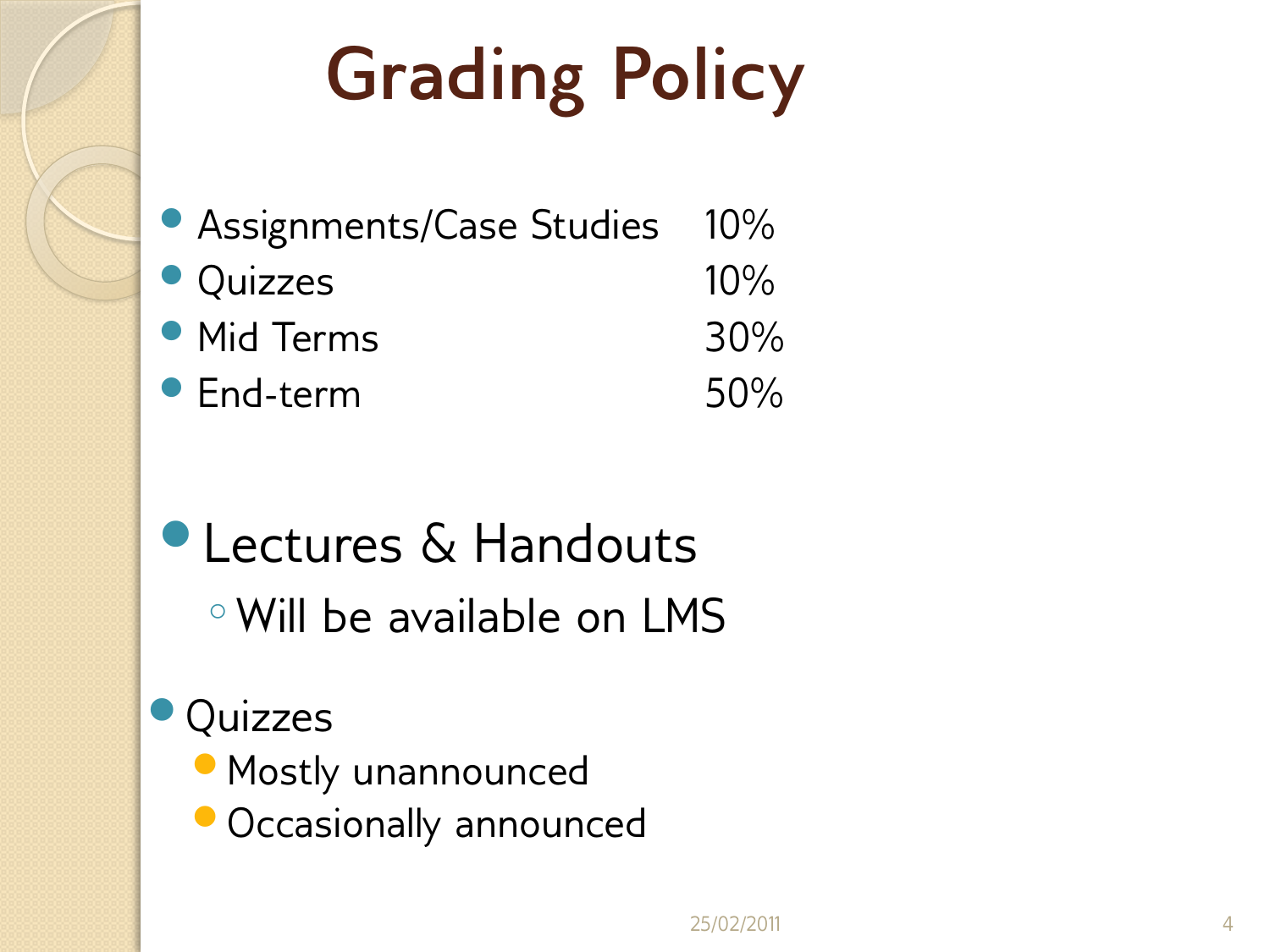

# Grading Policy
Assignments/Case Studies 	10%
Quizzes			10%
Mid Terms 			30%
End-term			50%

Lectures & Handouts
Will be available on LMS

Quizzes
Mostly unannounced
Occasionally announced

25/02/2011
4